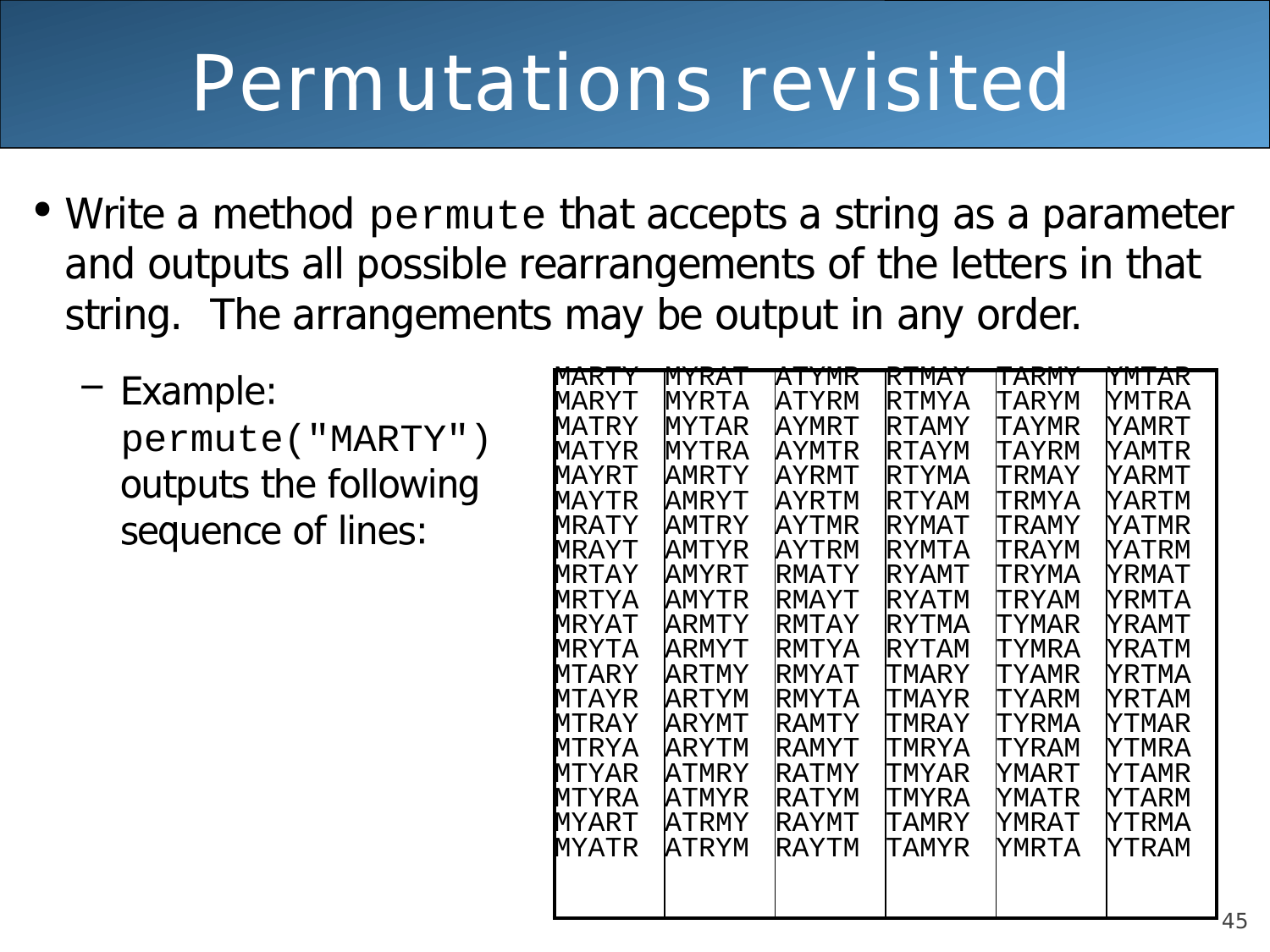

# Permutations revisited
Write a method permute that accepts a string as a parameter and outputs all possible rearrangements of the letters in that string.  The arrangements may be output in any order.

Example:
permute("MARTY")
outputs the following
sequence of lines:
| MARTY MARYT MATRY MATYR MAYRT MAYTR MRATY MRAYT MRTAY MRTYA MRYAT MRYTA MTARY MTAYR MTRAY MTRYA MTYAR MTYRA MYART MYATR | MYRAT MYRTA MYTAR MYTRA AMRTY AMRYT AMTRY AMTYR AMYRT AMYTR ARMTY ARMYT ARTMY ARTYM ARYMT ARYTM ATMRY ATMYR ATRMY ATRYM | ATYMR ATYRM AYMRT AYMTR AYRMT AYRTM AYTMR AYTRM RMATY RMAYT RMTAY RMTYA RMYAT RMYTA RAMTY RAMYT RATMY RATYM RAYMT RAYTM | RTMAY RTMYA RTAMY RTAYM RTYMA RTYAM RYMAT RYMTA RYAMT RYATM RYTMA RYTAM TMARY TMAYR TMRAY TMRYA TMYAR TMYRA TAMRY TAMYR | TARMY TARYM TAYMR TAYRM TRMAY TRMYA TRAMY TRAYM TRYMA TRYAM TYMAR TYMRA TYAMR TYARM TYRMA TYRAM YMART YMATR YMRAT YMRTA | YMTAR YMTRA YAMRT YAMTR YARMT YARTM YATMR YATRM YRMAT YRMTA YRAMT YRATM YRTMA YRTAM YTMAR YTMRA YTAMR YTARM YTRMA YTRAM |
| --- | --- | --- | --- | --- | --- |